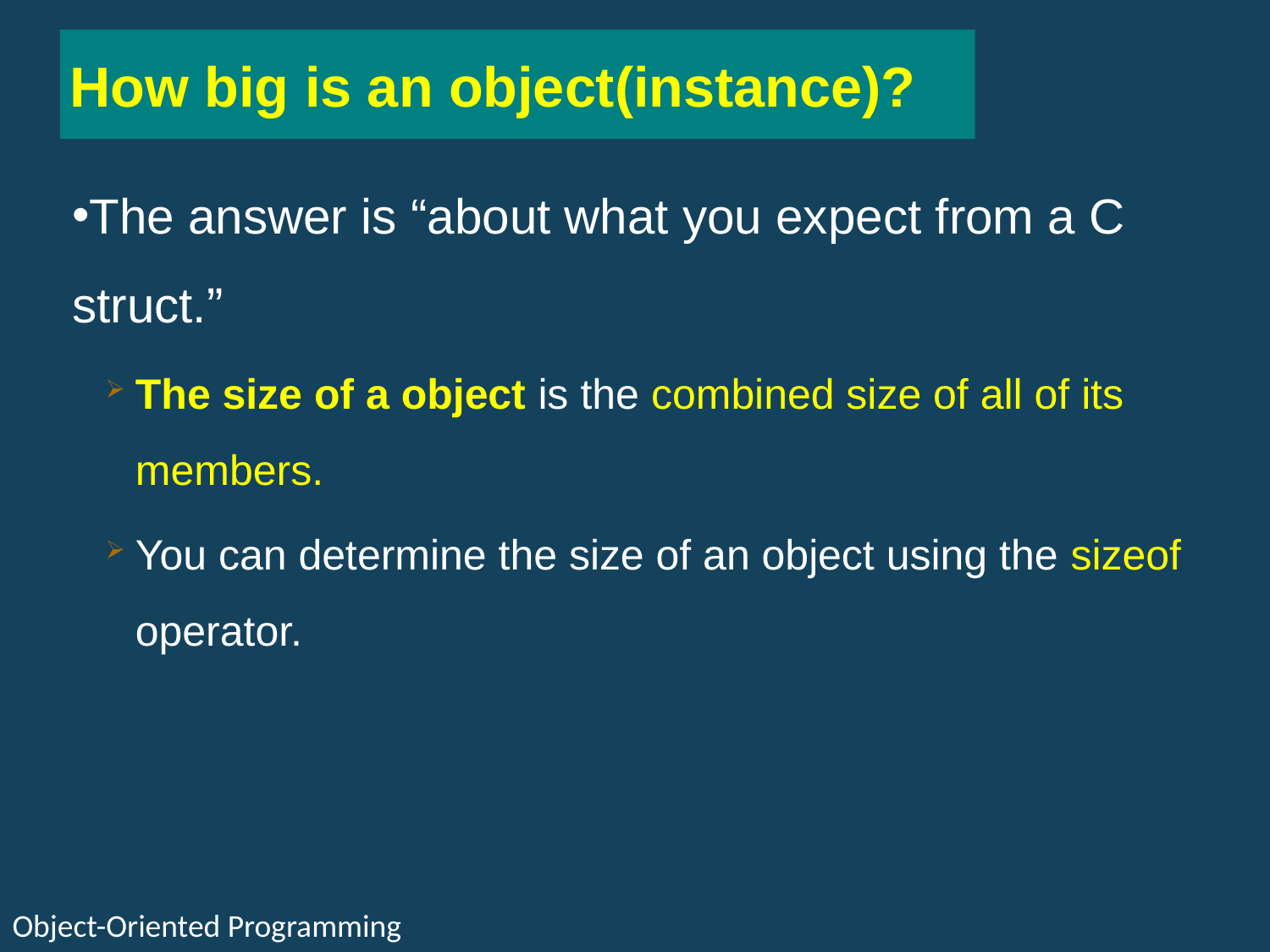

# How big is an object(instance)?
The answer is “about what you expect from a C struct.”
The size of a object is the combined size of all of its members.
You can determine the size of an object using the sizeof operator.
Object-Oriented Programming